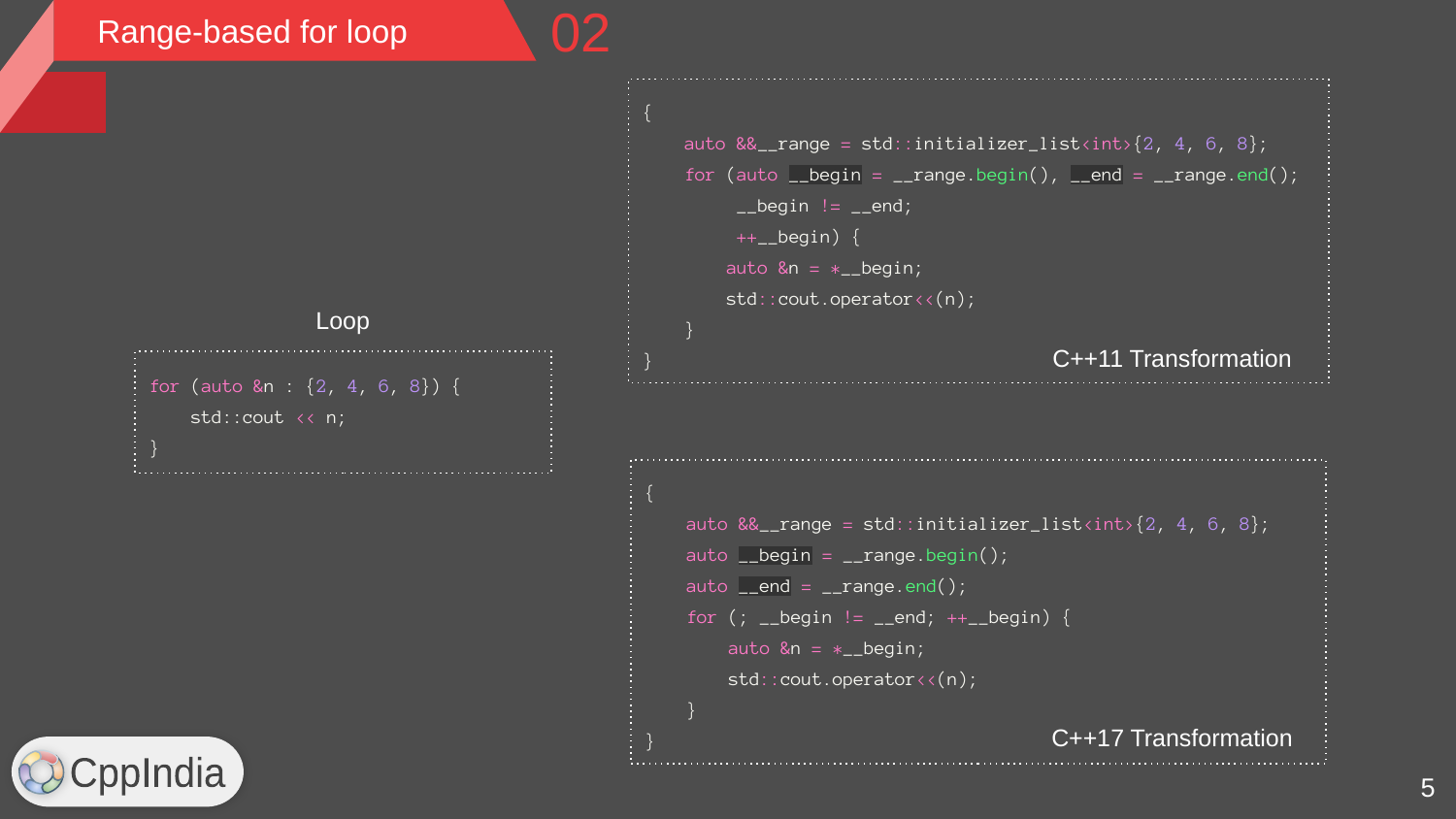

Range-based for loop
02

{
    auto &&__range = std::initializer_list<int>{2, 4, 6, 8};
    for (auto __begin = __range.begin(), __end = __range.end();
         __begin != __end;
         ++__begin) {
        auto &n = *__begin;
        std::cout.operator<<(n);
    }
}
C++11 Transformation
Loop
for (auto &n : {2, 4, 6, 8}) {
    std::cout << n;
}
{
    auto &&__range = std::initializer_list<int>{2, 4, 6, 8};
    auto __begin = __range.begin();
    auto __end = __range.end();
    for (; __begin != __end; ++__begin) {
        auto &n = *__begin;
        std::cout.operator<<(n);
    }
}
C++17 Transformation
5